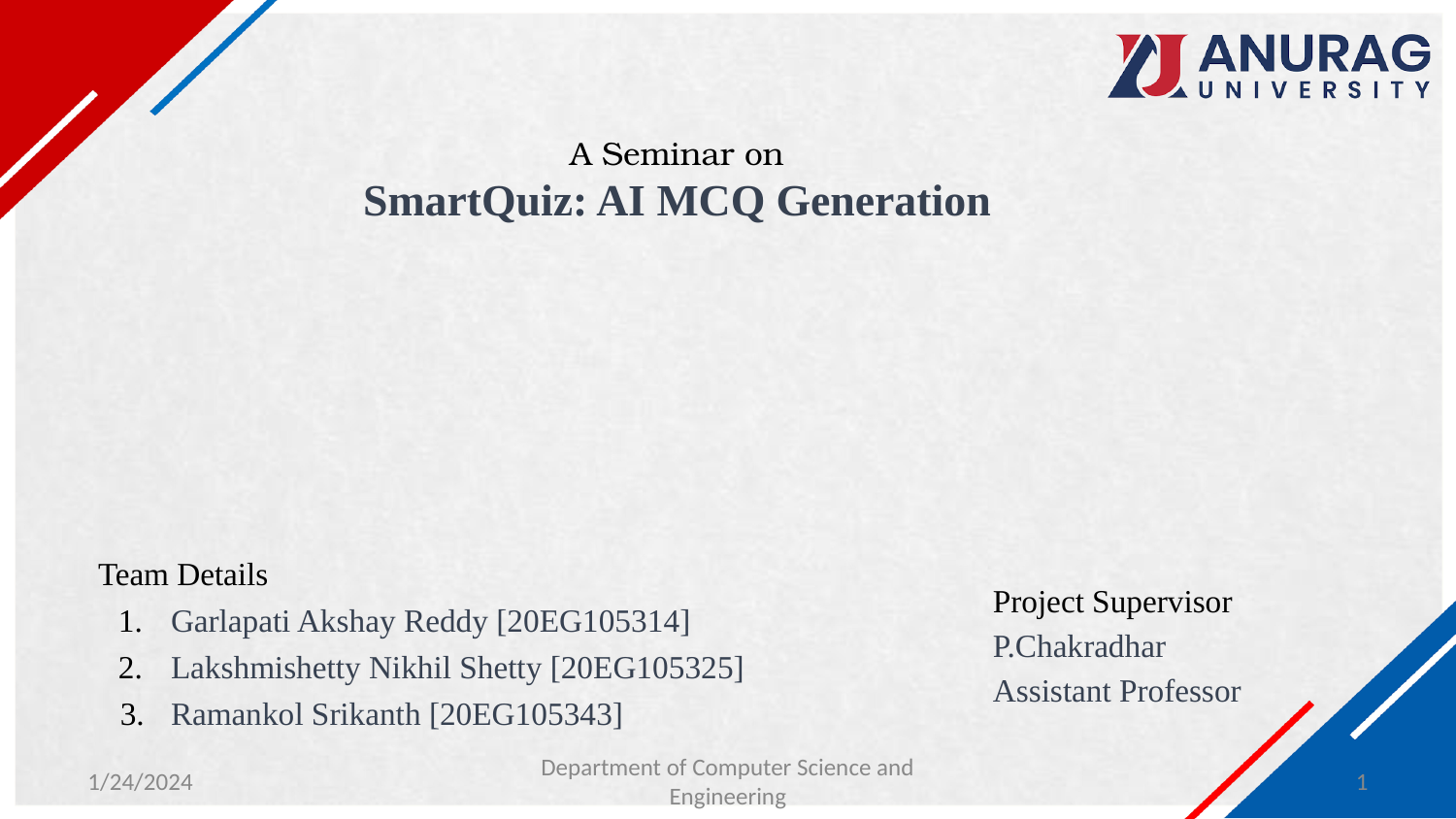

# A Seminar on SmartQuiz: AI MCQ Generation

Team Details
Garlapati Akshay Reddy [20EG105314]
Lakshmishetty Nikhil Shetty [20EG105325]
Ramankol Srikanth [20EG105343]
Project Supervisor
P.Chakradhar
Assistant Professor
1/24/2024
Department of Computer Science and Engineering
1